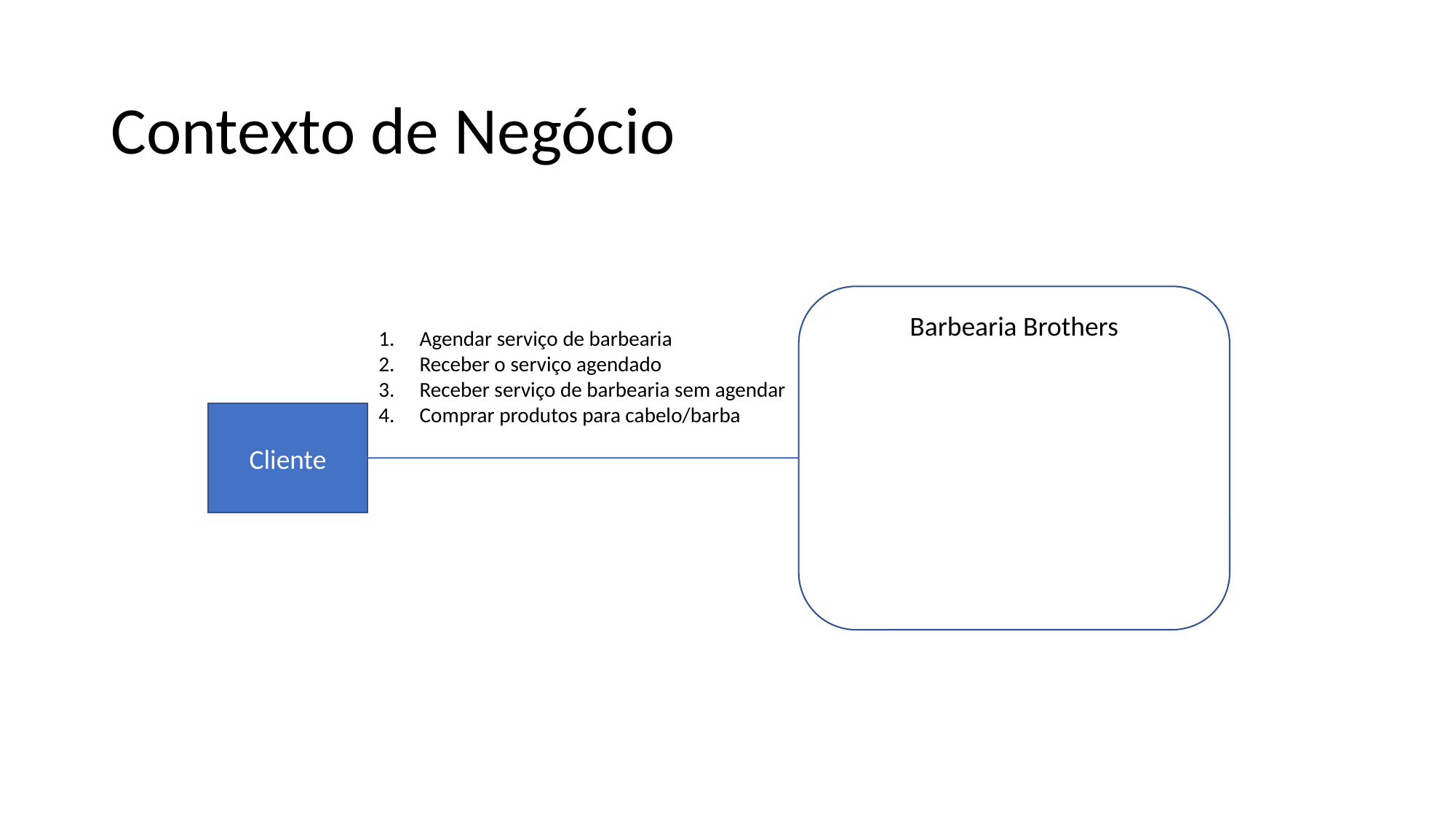

# Contexto de Negócio
Barbearia Brothers
Agendar serviço de barbearia
Receber o serviço agendado
Receber serviço de barbearia sem agendar
Comprar produtos para cabelo/barba
Cliente